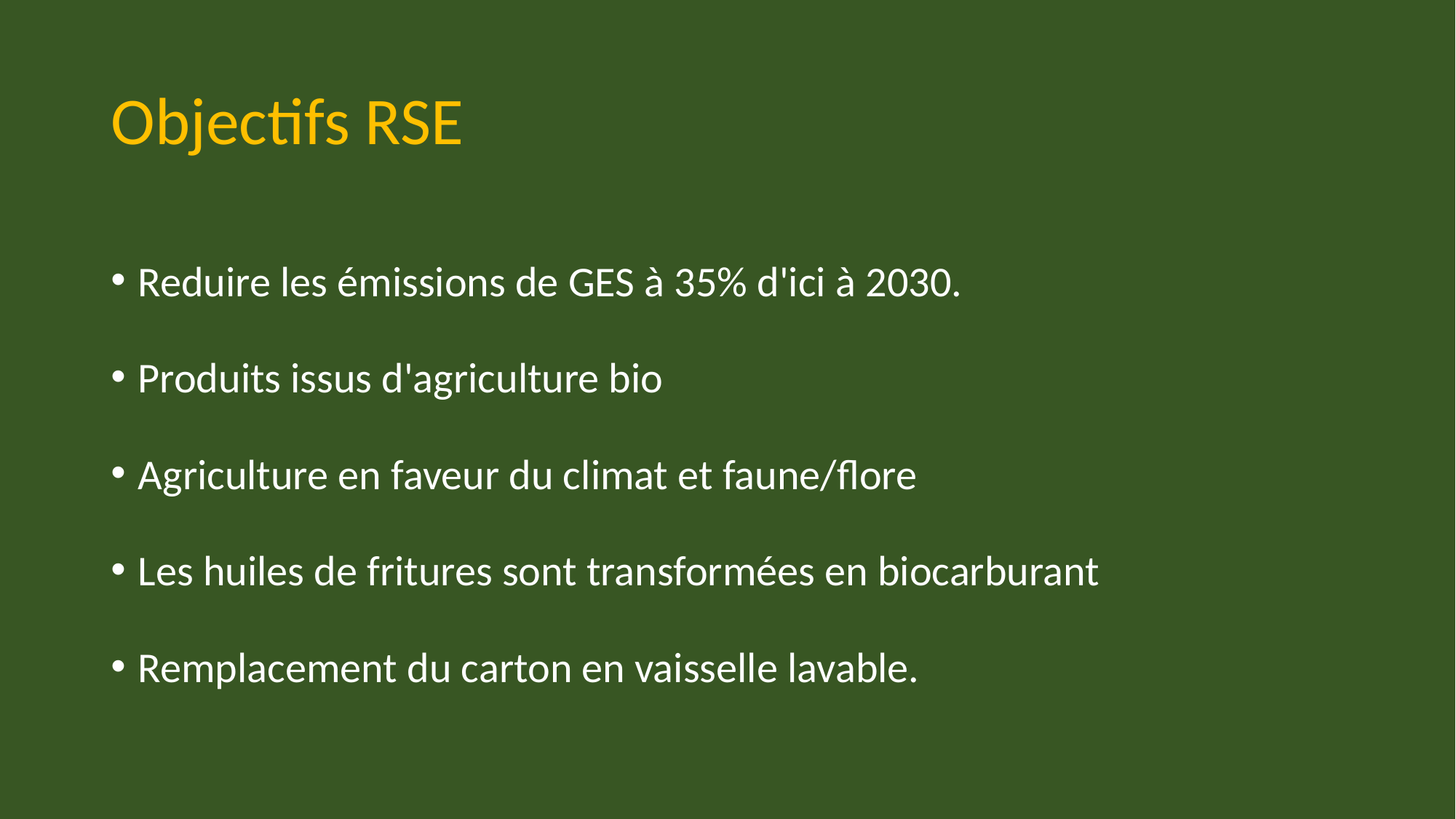

# Objectifs RSE
Reduire les émissions de GES à 35% d'ici à 2030.
Produits issus d'agriculture bio
Agriculture en faveur du climat et faune/flore
Les huiles de fritures sont transformées en biocarburant
Remplacement du carton en vaisselle lavable.